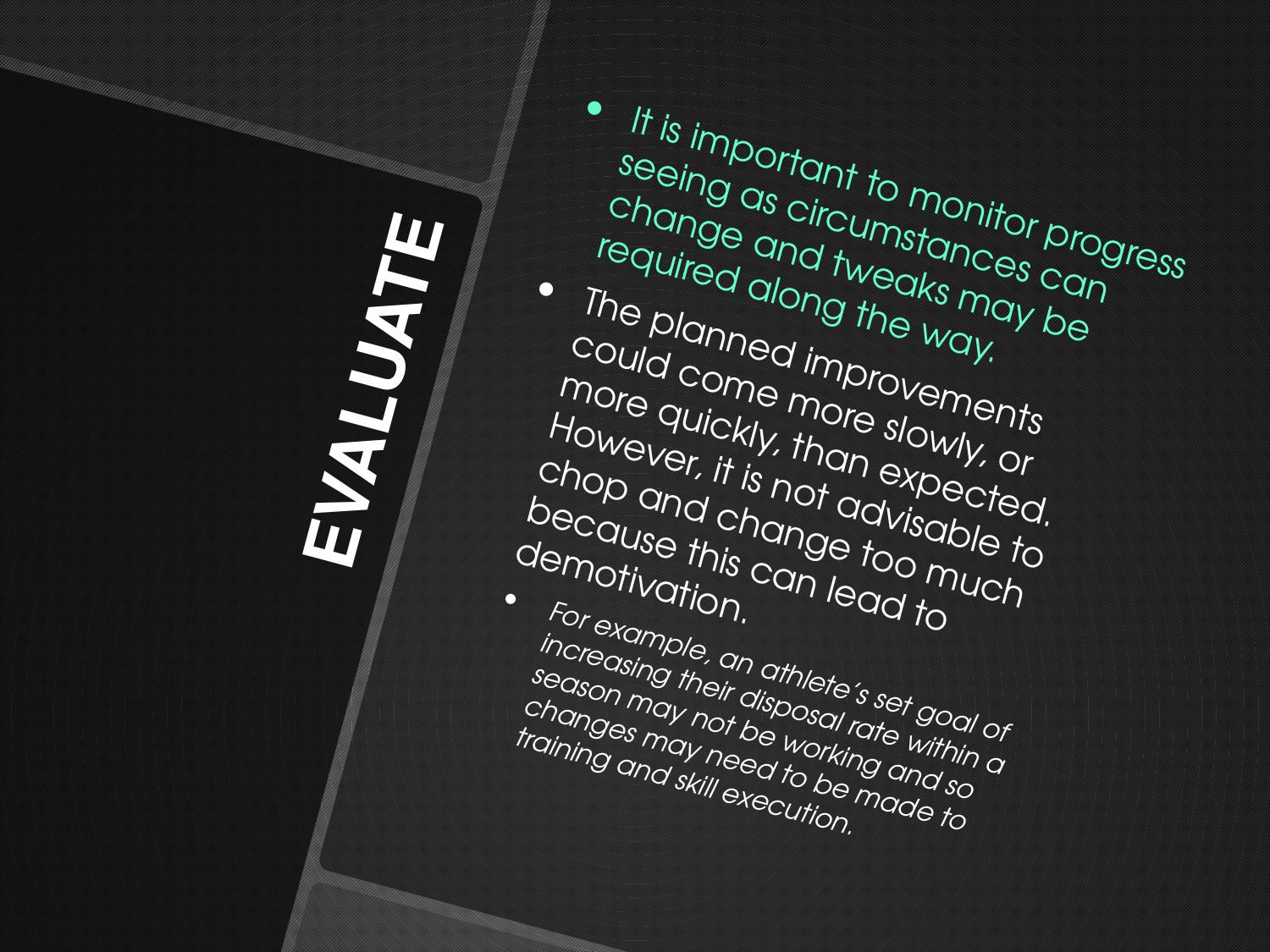

It is important to monitor progress seeing as circumstances can change and tweaks may be required along the way.
The planned improvements could come more slowly, or more quickly, than expected. However, it is not advisable to chop and change too much because this can lead to demotivation.
For example, an athlete’s set goal of increasing their disposal rate within a season may not be working and so changes may need to be made to training and skill execution.
# EVALUATE